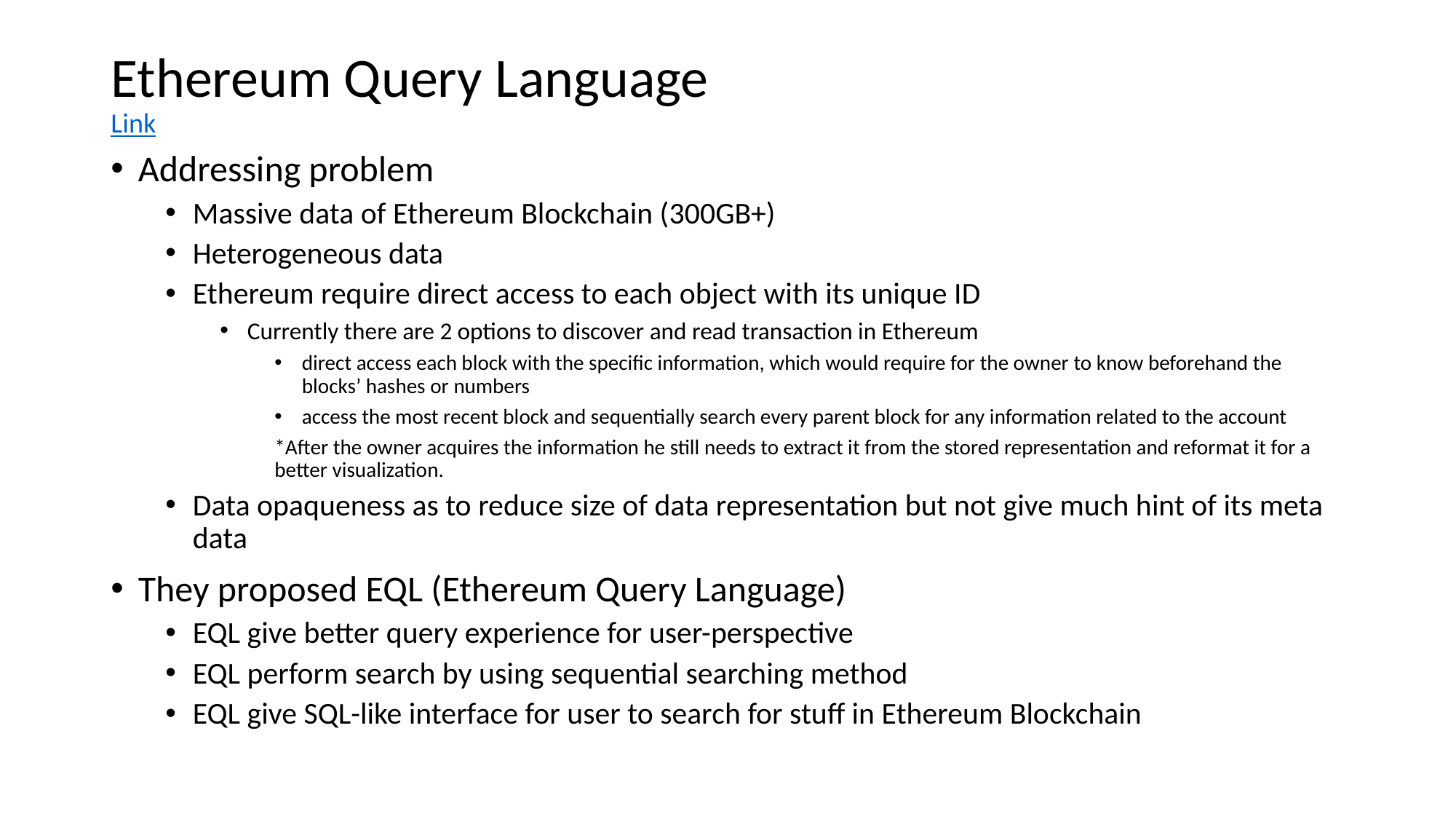

# Ethereum Query Language Link
Addressing problem
Massive data of Ethereum Blockchain (300GB+)
Heterogeneous data
Ethereum require direct access to each object with its unique ID
Currently there are 2 options to discover and read transaction in Ethereum
direct access each block with the specific information, which would require for the owner to know beforehand the blocks’ hashes or numbers
access the most recent block and sequentially search every parent block for any information related to the account
*After the owner acquires the information he still needs to extract it from the stored representation and reformat it for a better visualization.
Data opaqueness as to reduce size of data representation but not give much hint of its meta data
They proposed EQL (Ethereum Query Language)
EQL give better query experience for user-perspective
EQL perform search by using sequential searching method
EQL give SQL-like interface for user to search for stuff in Ethereum Blockchain